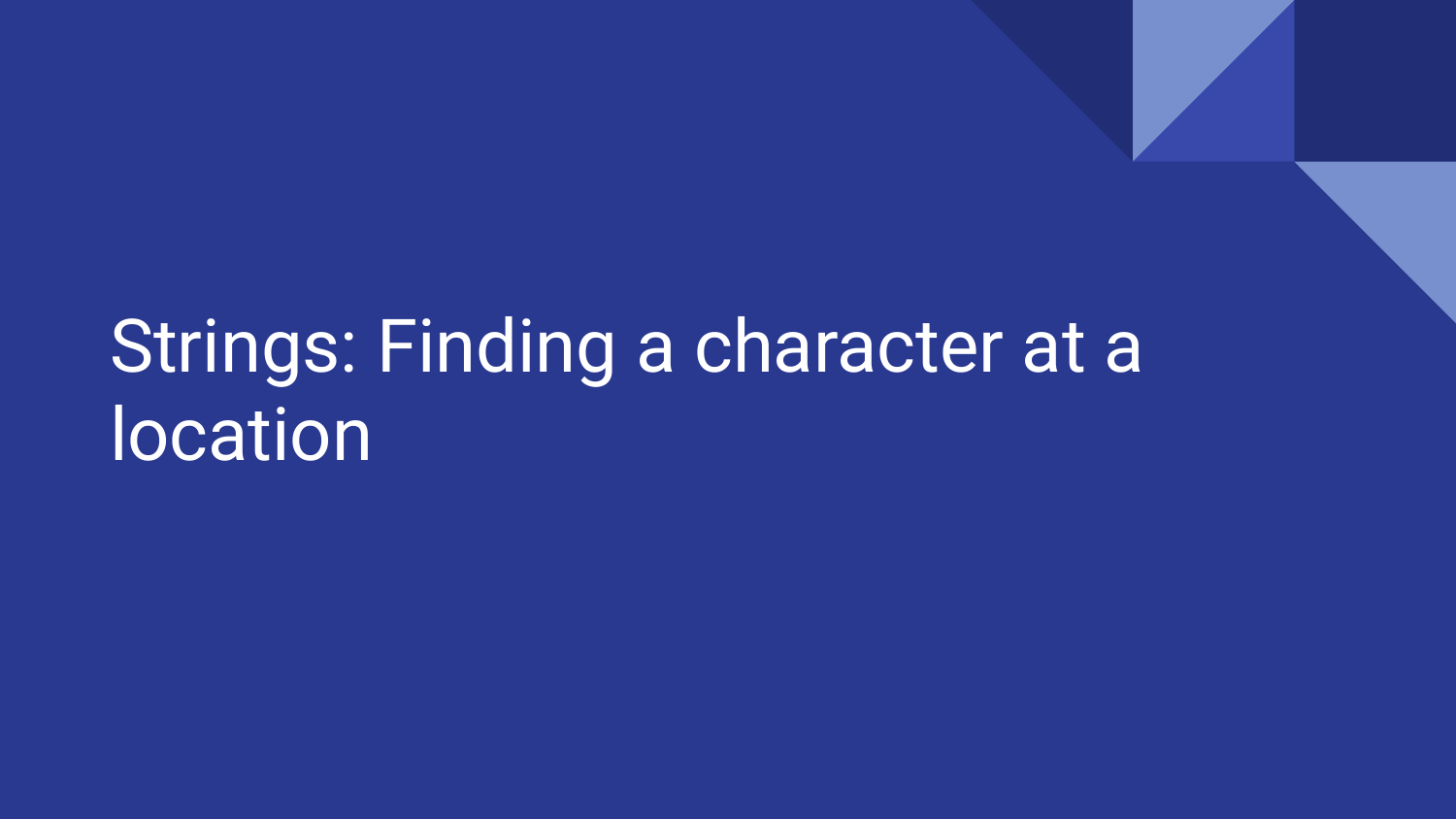

# Strings: Finding a character at a location